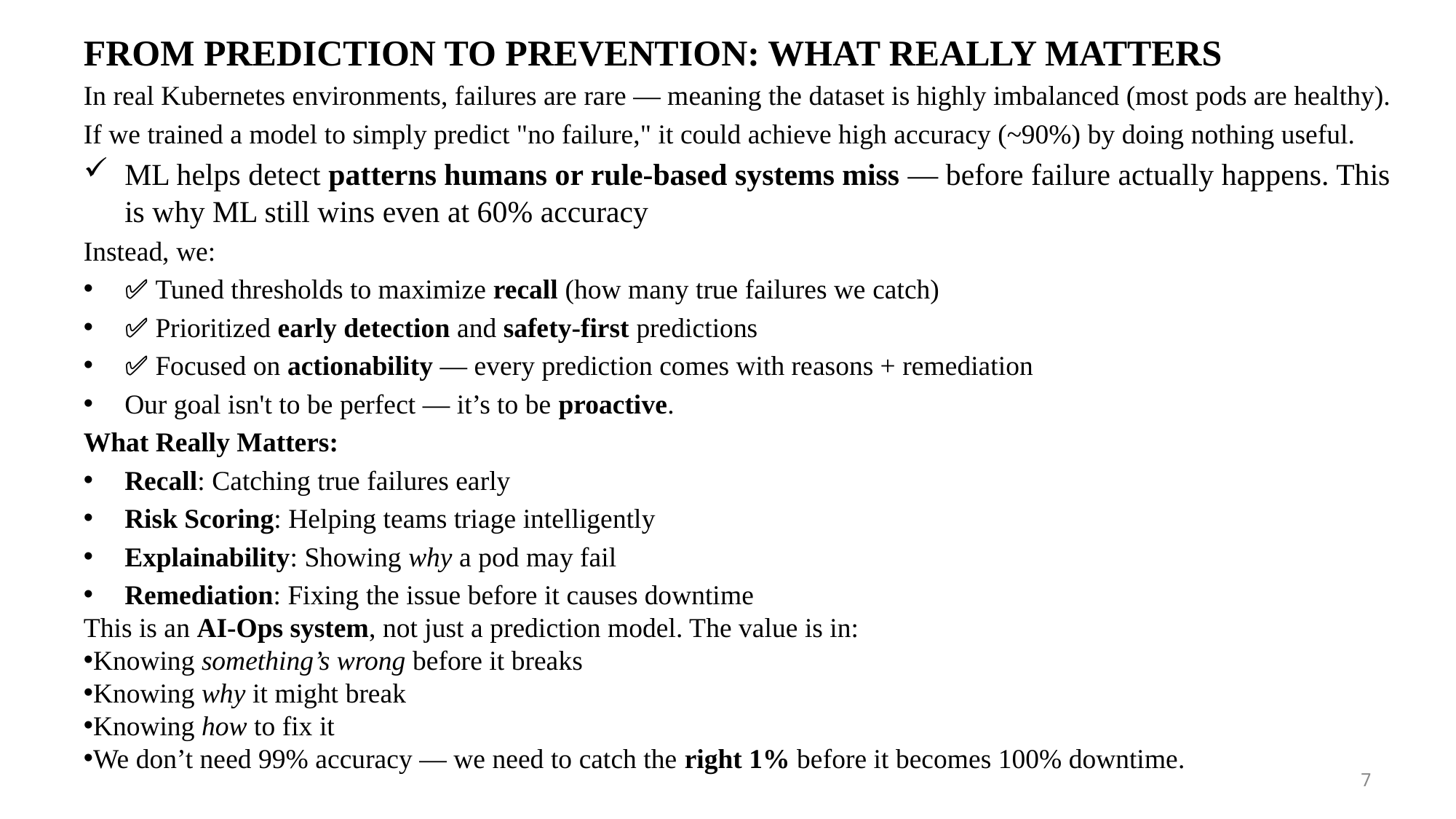

FROM PREDICTION TO PREVENTION: WHAT REALLY MATTERS
In real Kubernetes environments, failures are rare — meaning the dataset is highly imbalanced (most pods are healthy).
If we trained a model to simply predict "no failure," it could achieve high accuracy (~90%) by doing nothing useful.
ML helps detect patterns humans or rule-based systems miss — before failure actually happens. This is why ML still wins even at 60% accuracy
Instead, we:
✅ Tuned thresholds to maximize recall (how many true failures we catch)
✅ Prioritized early detection and safety-first predictions
✅ Focused on actionability — every prediction comes with reasons + remediation
Our goal isn't to be perfect — it’s to be proactive.
What Really Matters:
Recall: Catching true failures early
Risk Scoring: Helping teams triage intelligently
Explainability: Showing why a pod may fail
Remediation: Fixing the issue before it causes downtime
This is an AI-Ops system, not just a prediction model. The value is in:
Knowing something’s wrong before it breaks
Knowing why it might break
Knowing how to fix it
We don’t need 99% accuracy — we need to catch the right 1% before it becomes 100% downtime.

7